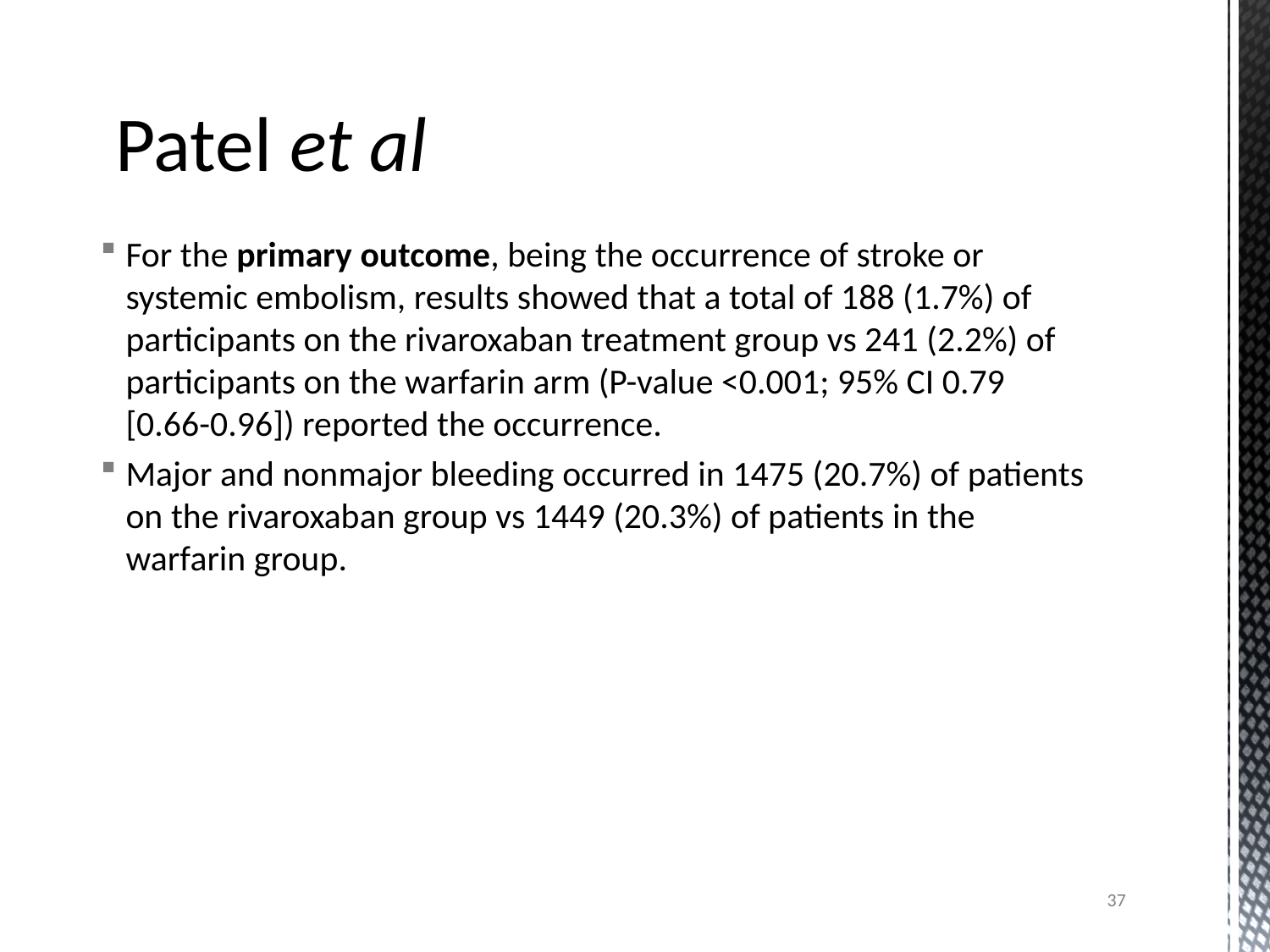

# Patel et al
For the primary outcome, being the occurrence of stroke or systemic embolism, results showed that a total of 188 (1.7%) of participants on the rivaroxaban treatment group vs 241 (2.2%) of participants on the warfarin arm (P-value <0.001; 95% CI 0.79 [0.66-0.96]) reported the occurrence.
Major and nonmajor bleeding occurred in 1475 (20.7%) of patients on the rivaroxaban group vs 1449 (20.3%) of patients in the warfarin group.

37